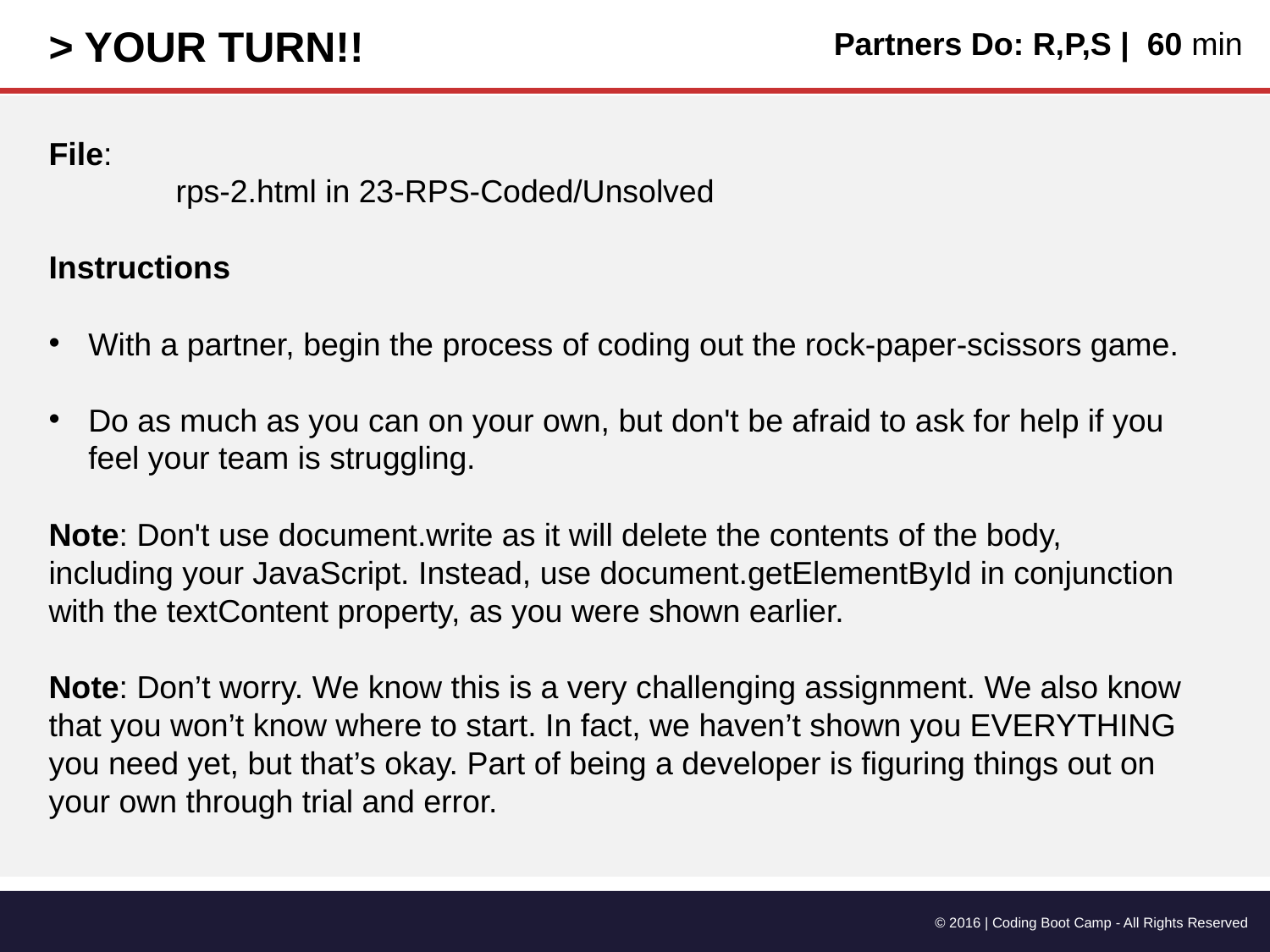

> YOUR TURN!!
Partners Do: R,P,S |  60 min

File:
	rps-2.html in 23-RPS-Coded/Unsolved

Instructions

With a partner, begin the process of coding out the rock-paper-scissors game.

Do as much as you can on your own, but don't be afraid to ask for help if you feel your team is struggling.

Note: Don't use document.write as it will delete the contents of the body, including your JavaScript. Instead, use document.getElementById in conjunction with the textContent property, as you were shown earlier.

Note: Don’t worry. We know this is a very challenging assignment. We also know that you won’t know where to start. In fact, we haven’t shown you EVERYTHING you need yet, but that’s okay. Part of being a developer is figuring things out on your own through trial and error.